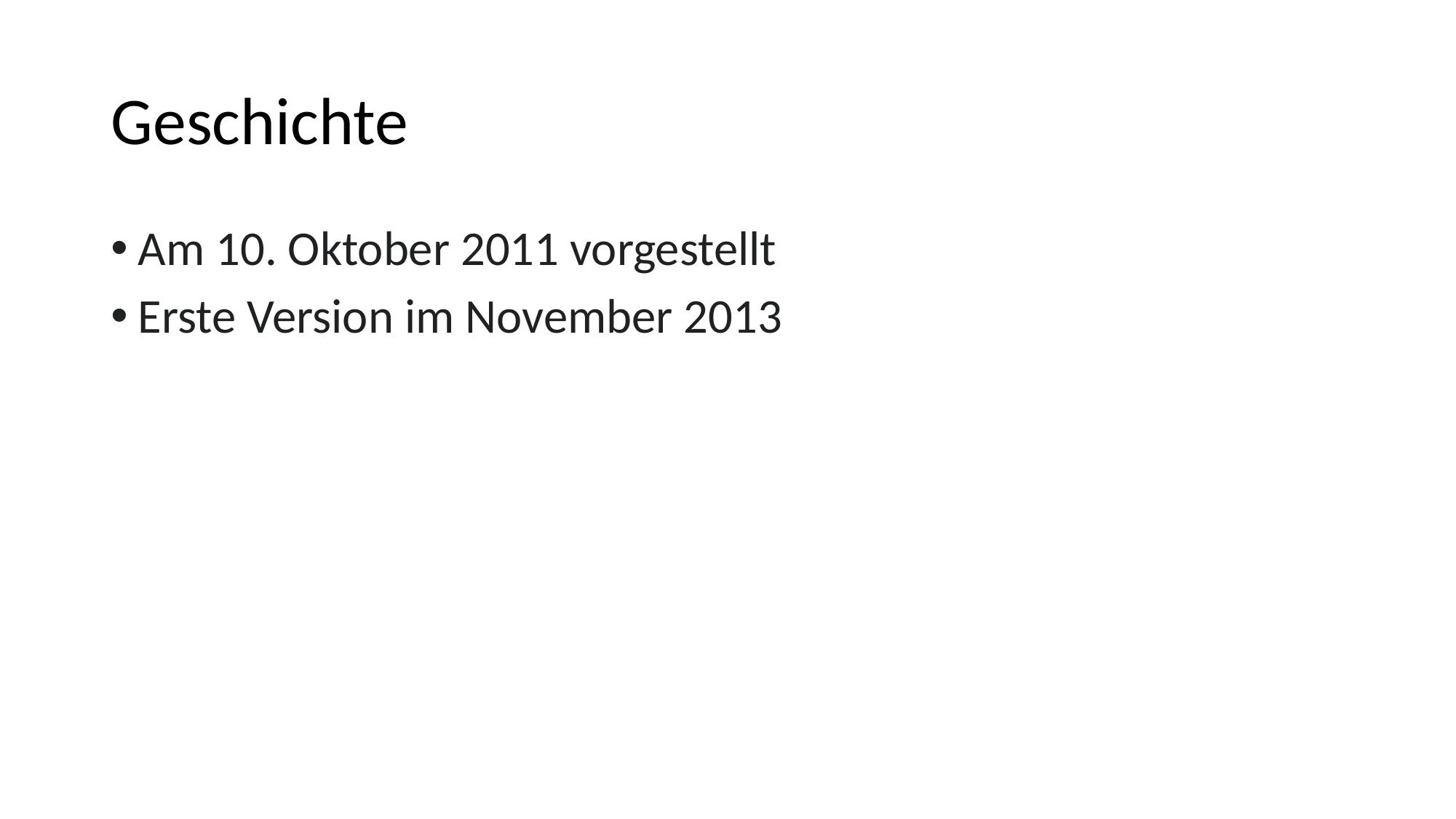

# Geschichte
Am 10. Oktober 2011 vorgestellt
Erste Version im November 2013